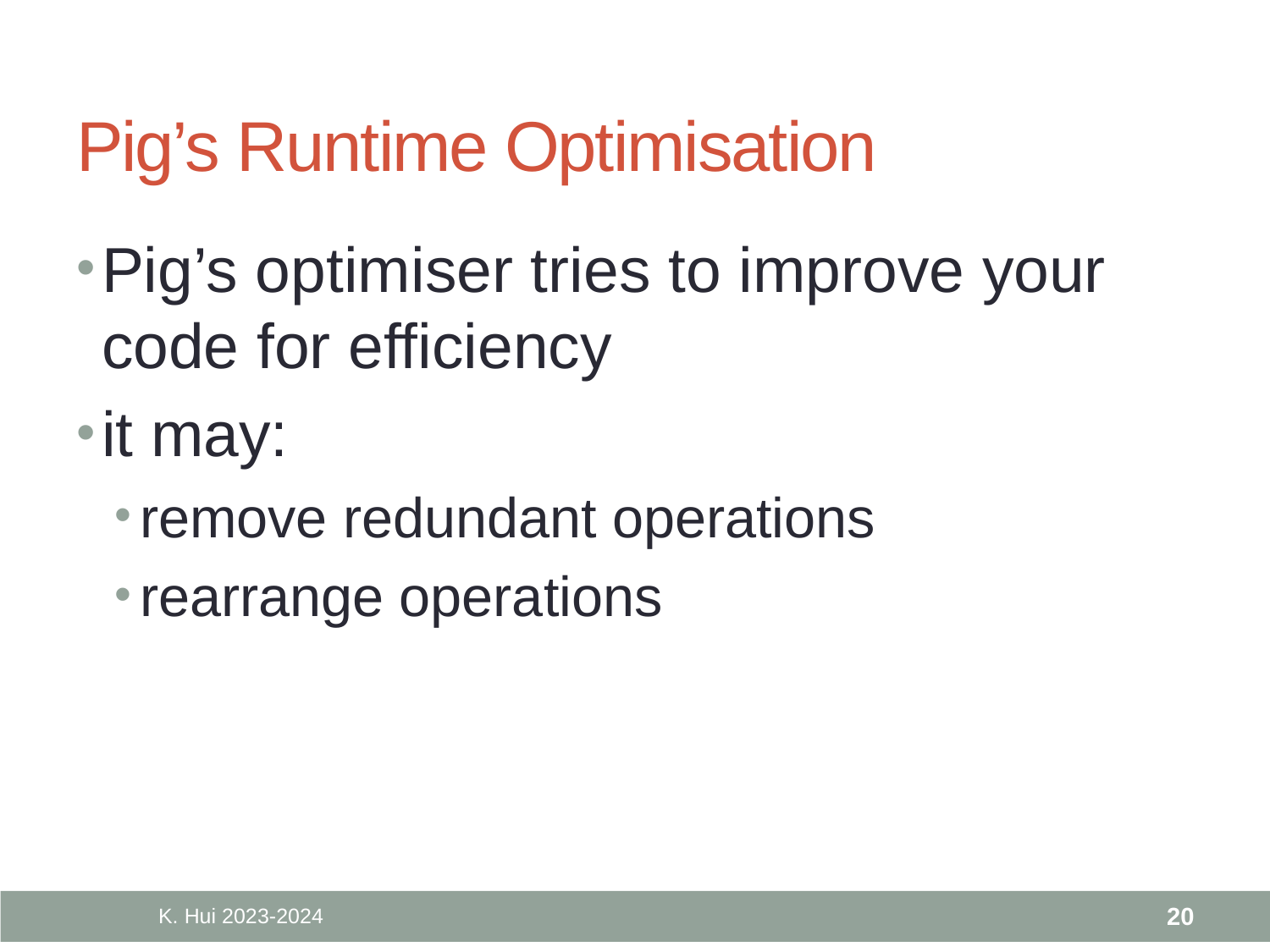

# Pig’s Runtime Optimisation
Pig’s optimiser tries to improve your code for efficiency
it may:
remove redundant operations
rearrange operations
K. Hui 2023-2024
20